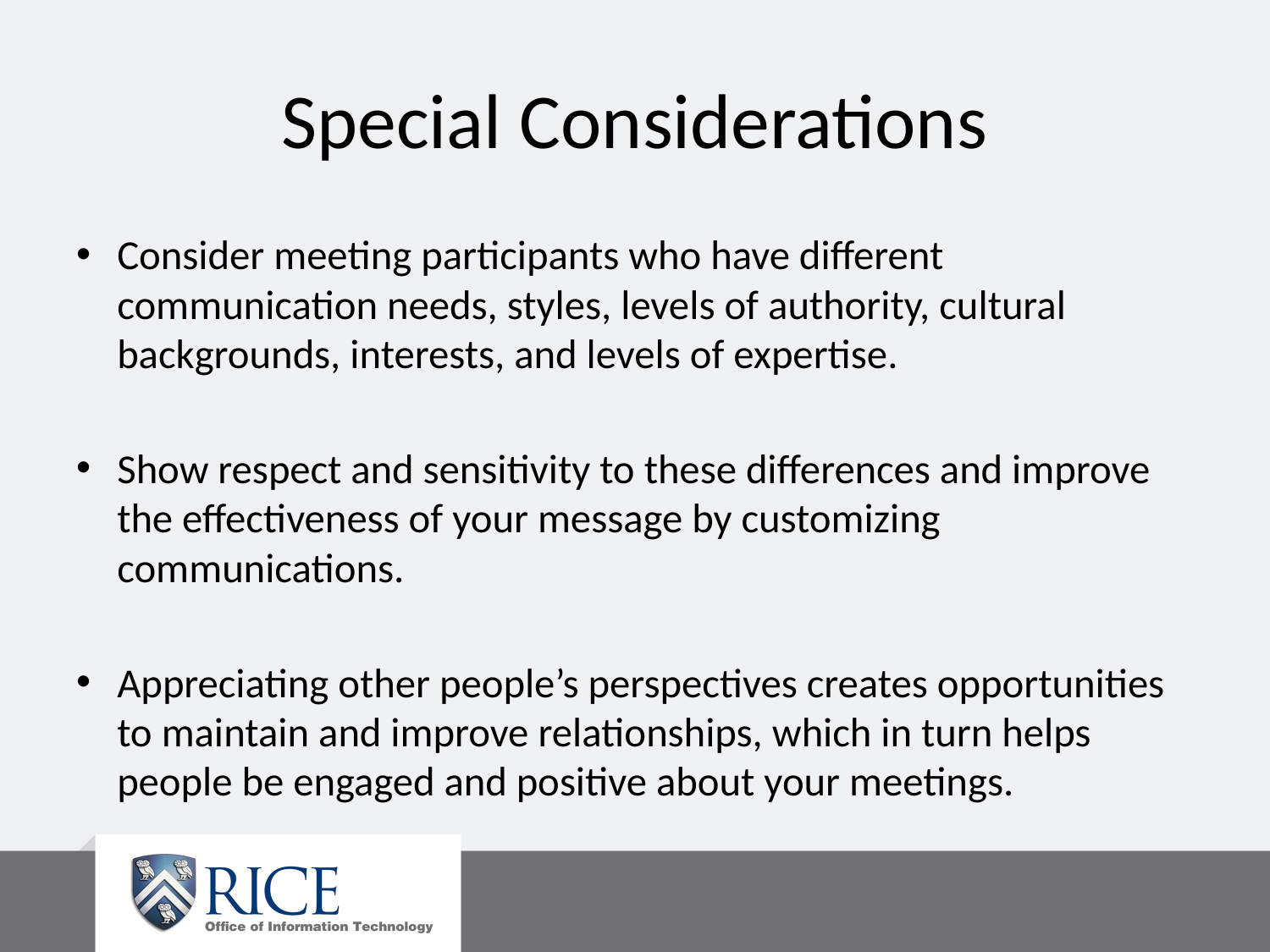

# Special Considerations
Consider meeting participants who have different communication needs, styles, levels of authority, cultural backgrounds, interests, and levels of expertise.

Show respect and sensitivity to these differences and improve the effectiveness of your message by customizing communications.

Appreciating other people’s perspectives creates opportunities to maintain and improve relationships, which in turn helps people be engaged and positive about your meetings.